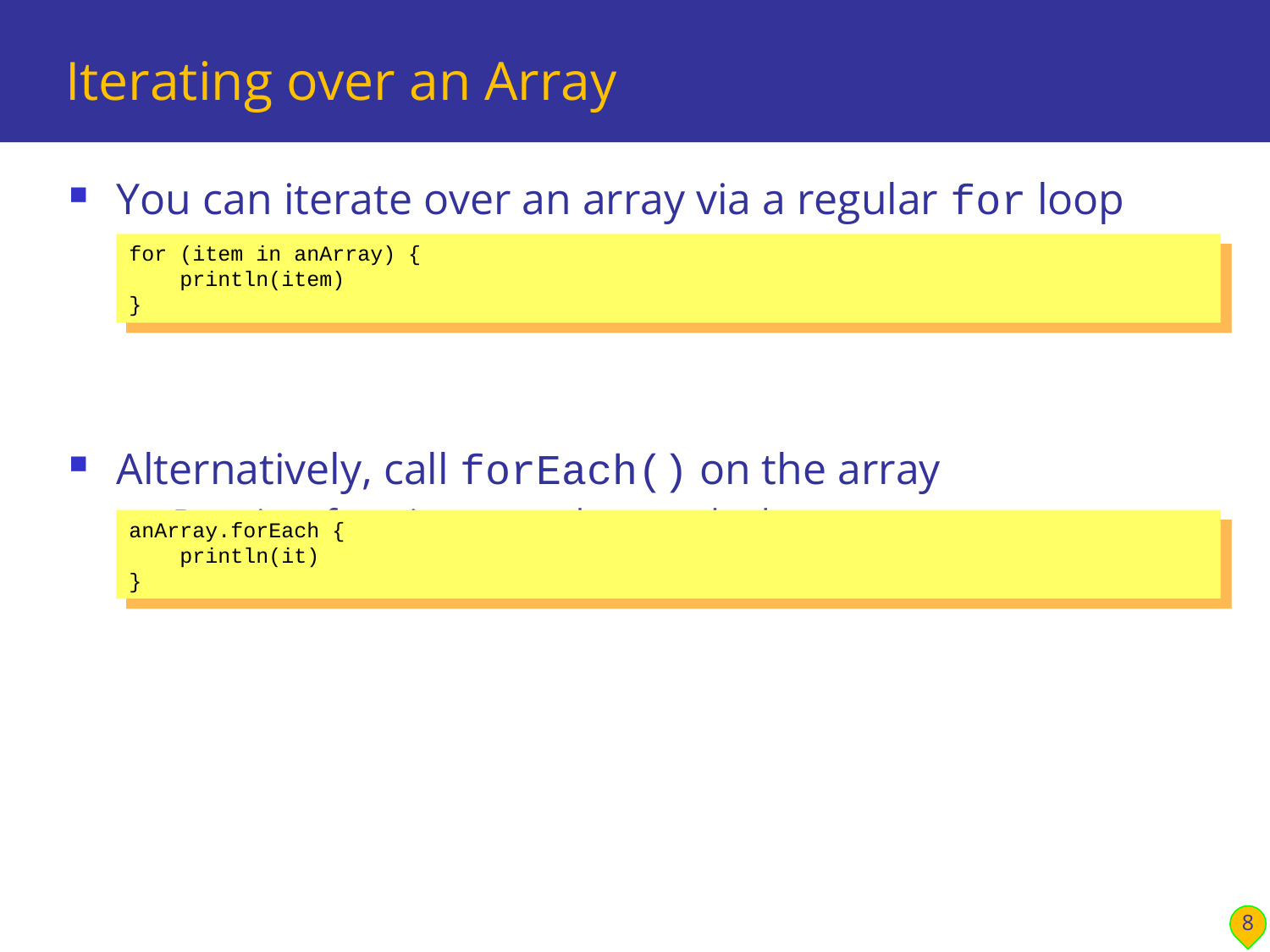

# Iterating over an Array
You can iterate over an array via a regular for loop

Alternatively, call forEach() on the array
Pass in a function to apply to each element
for (item in anArray) {
    println(item)
}
anArray.forEach {
    println(it)
}
8